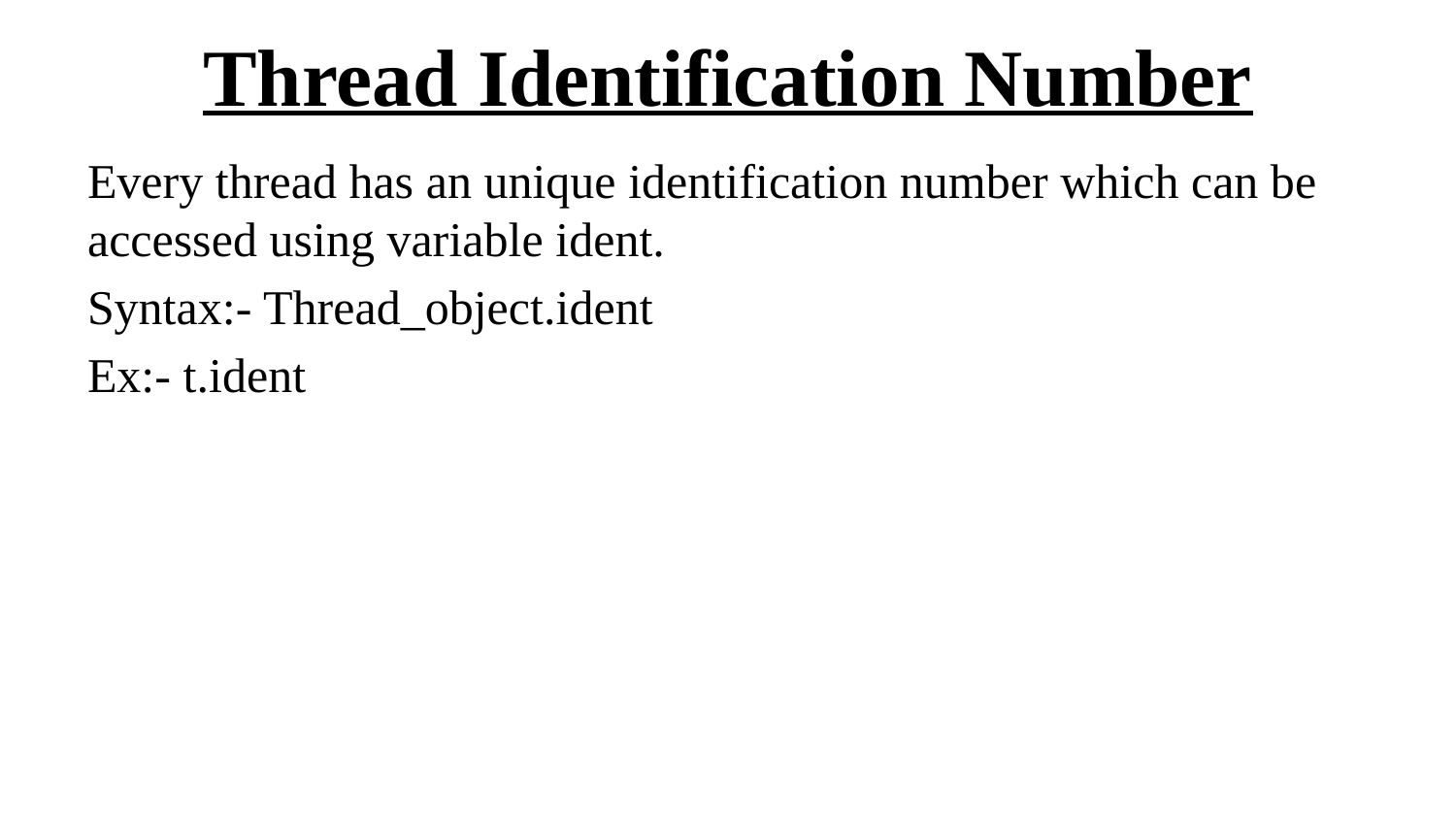

# Thread Identification Number
Every thread has an unique identification number which can be accessed using variable ident.
Syntax:- Thread_object.ident
Ex:- t.ident